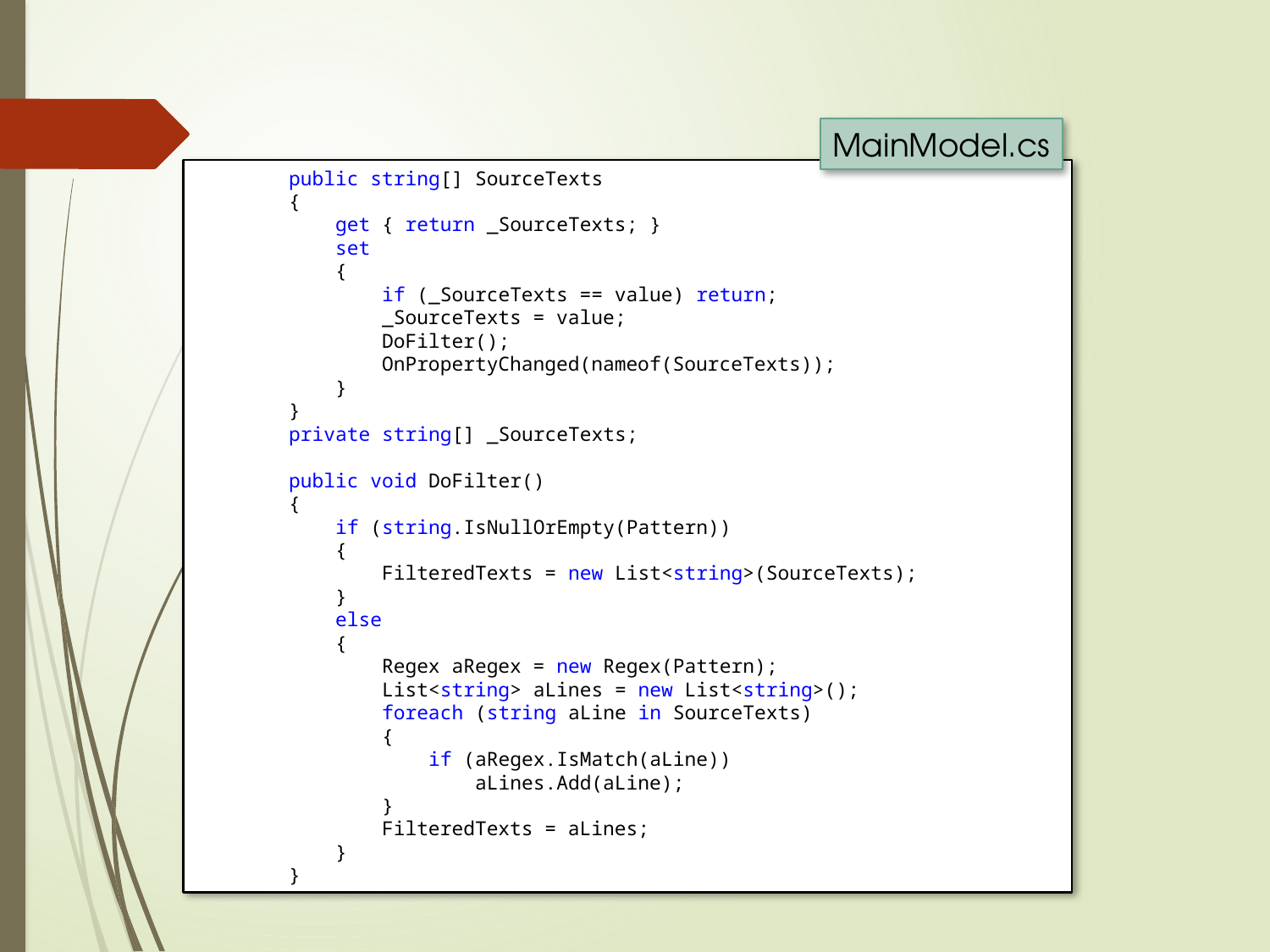

MainModel.cs
        public string[] SourceTexts
        {
            get { return _SourceTexts; }
            set
            {
                if (_SourceTexts == value) return;
                _SourceTexts = value;
                DoFilter();
                OnPropertyChanged(nameof(SourceTexts));
            }
        }
        private string[] _SourceTexts;

        public void DoFilter()
        {
            if (string.IsNullOrEmpty(Pattern))
            {
                FilteredTexts = new List<string>(SourceTexts);
            }
            else
            {
                Regex aRegex = new Regex(Pattern);
                List<string> aLines = new List<string>();
                foreach (string aLine in SourceTexts)
                {
                    if (aRegex.IsMatch(aLine))
                        aLines.Add(aLine);
                }
                FilteredTexts = aLines;
            }
        }